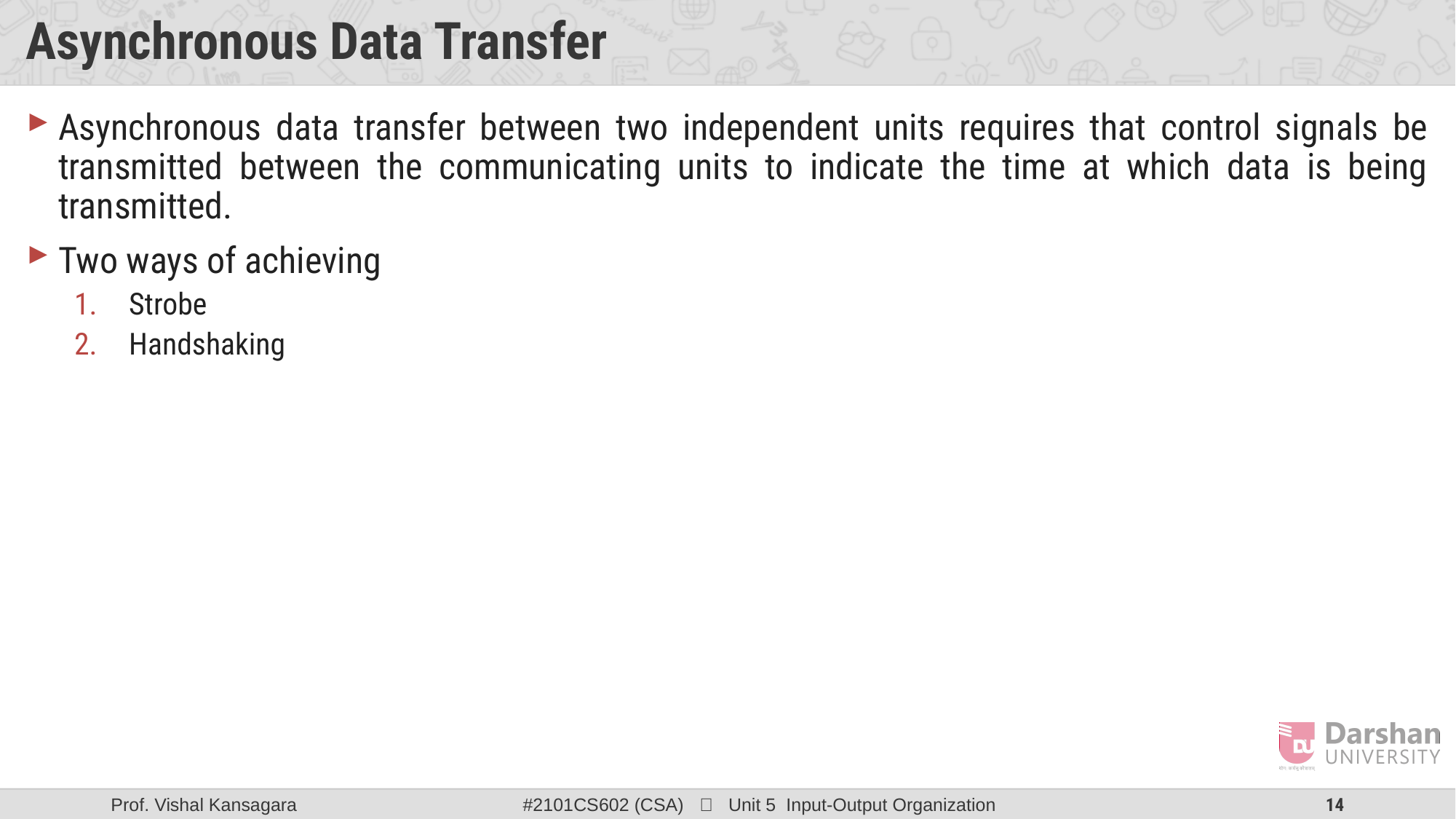

# Asynchronous Data Transfer
Asynchronous data transfer between two independent units requires that control signals be transmitted between the communicating units to indicate the time at which data is being transmitted.
Two ways of achieving
Strobe
Handshaking